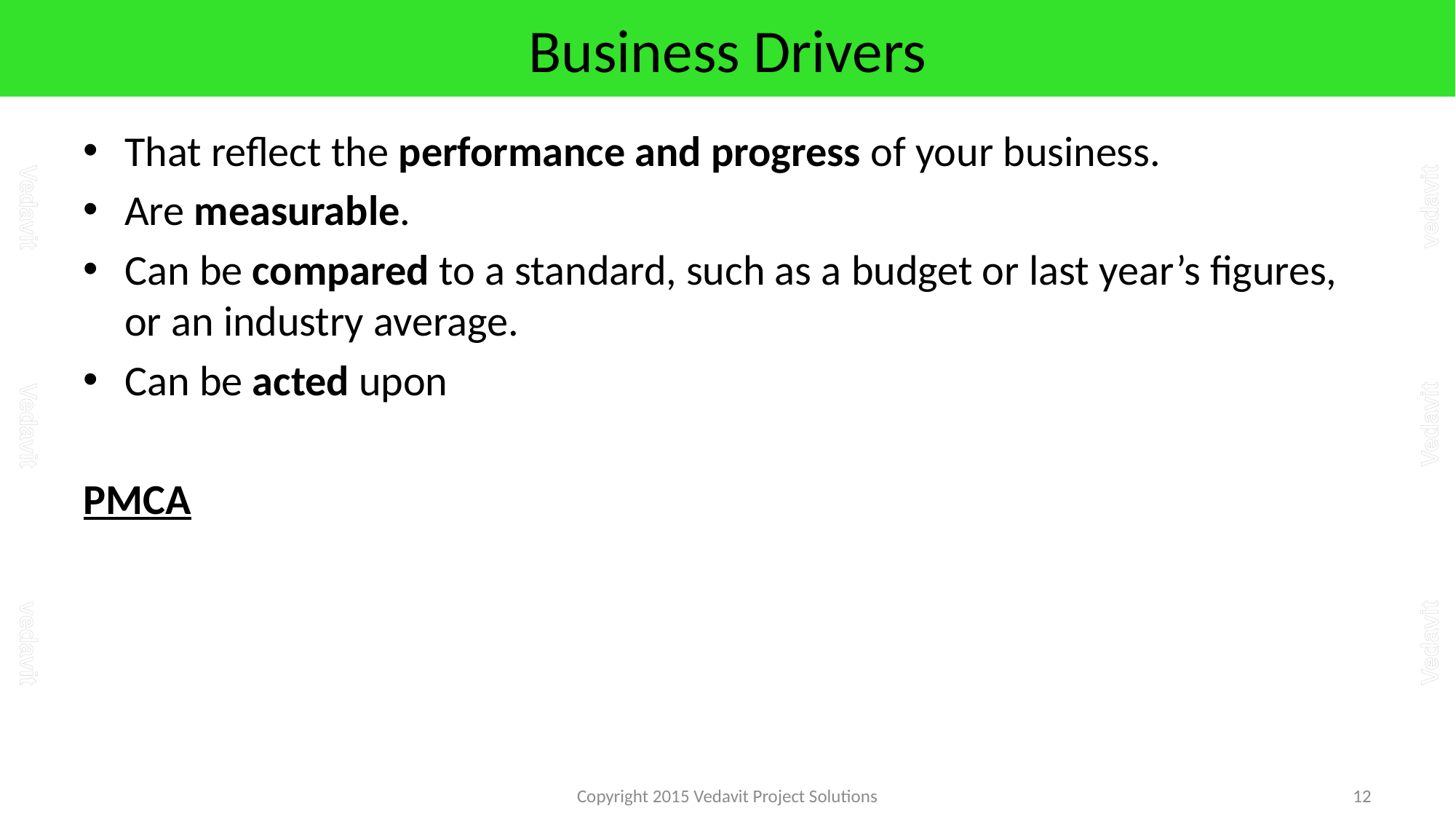

# Business Drivers
That reflect the performance and progress of your business.
Are measurable.
Can be compared to a standard, such as a budget or last year’s figures, or an industry average.
Can be acted upon

PMCA

Copyright 2015 Vedavit Project Solutions
12